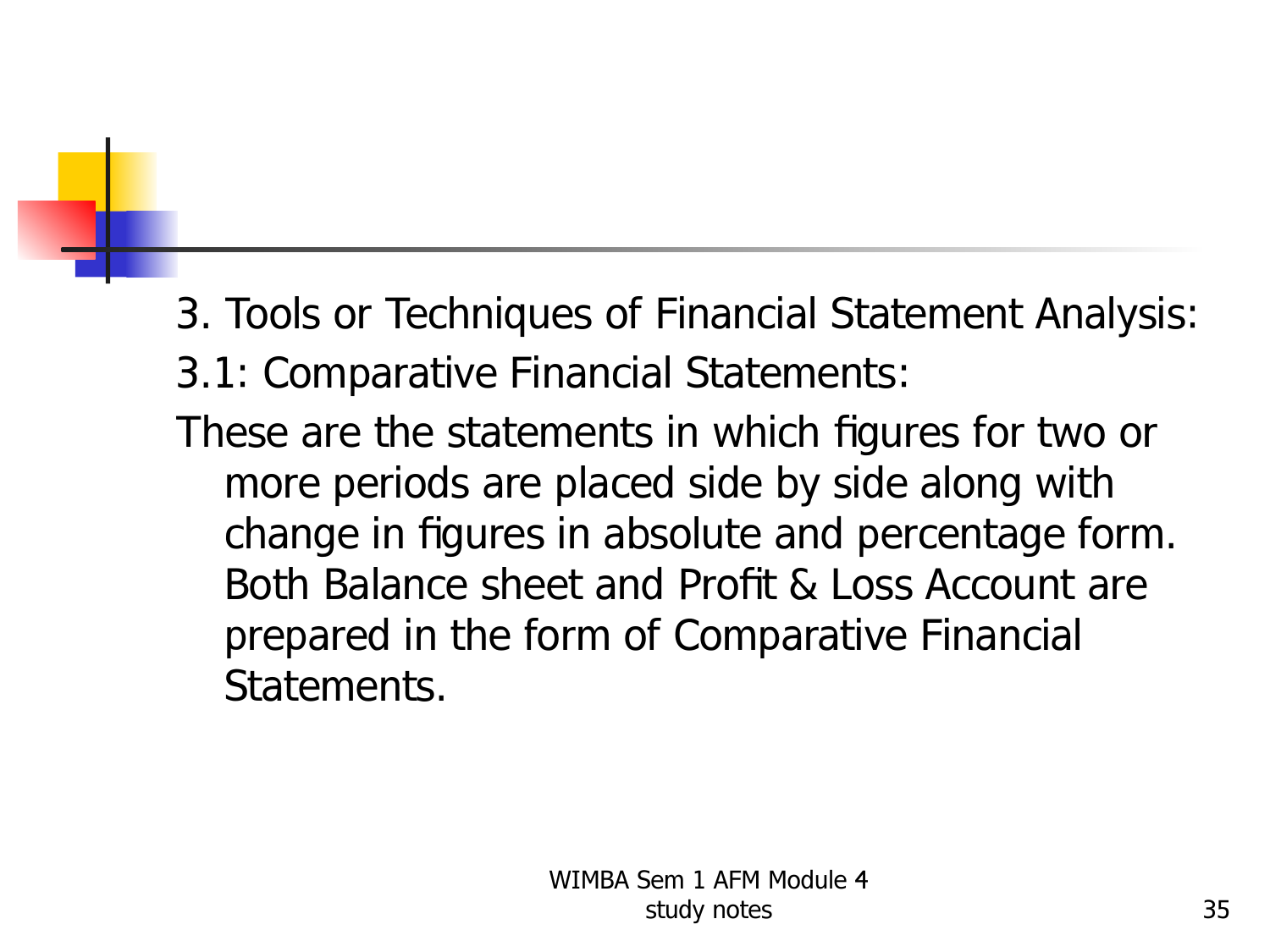

#
3. Tools or Techniques of Financial Statement Analysis:
3.1: Comparative Financial Statements:
These are the statements in which figures for two or more periods are placed side by side along with change in figures in absolute and percentage form. Both Balance sheet and Profit & Loss Account are prepared in the form of Comparative Financial Statements.

WIMBA Sem 1 AFM Module 4 study notes
35